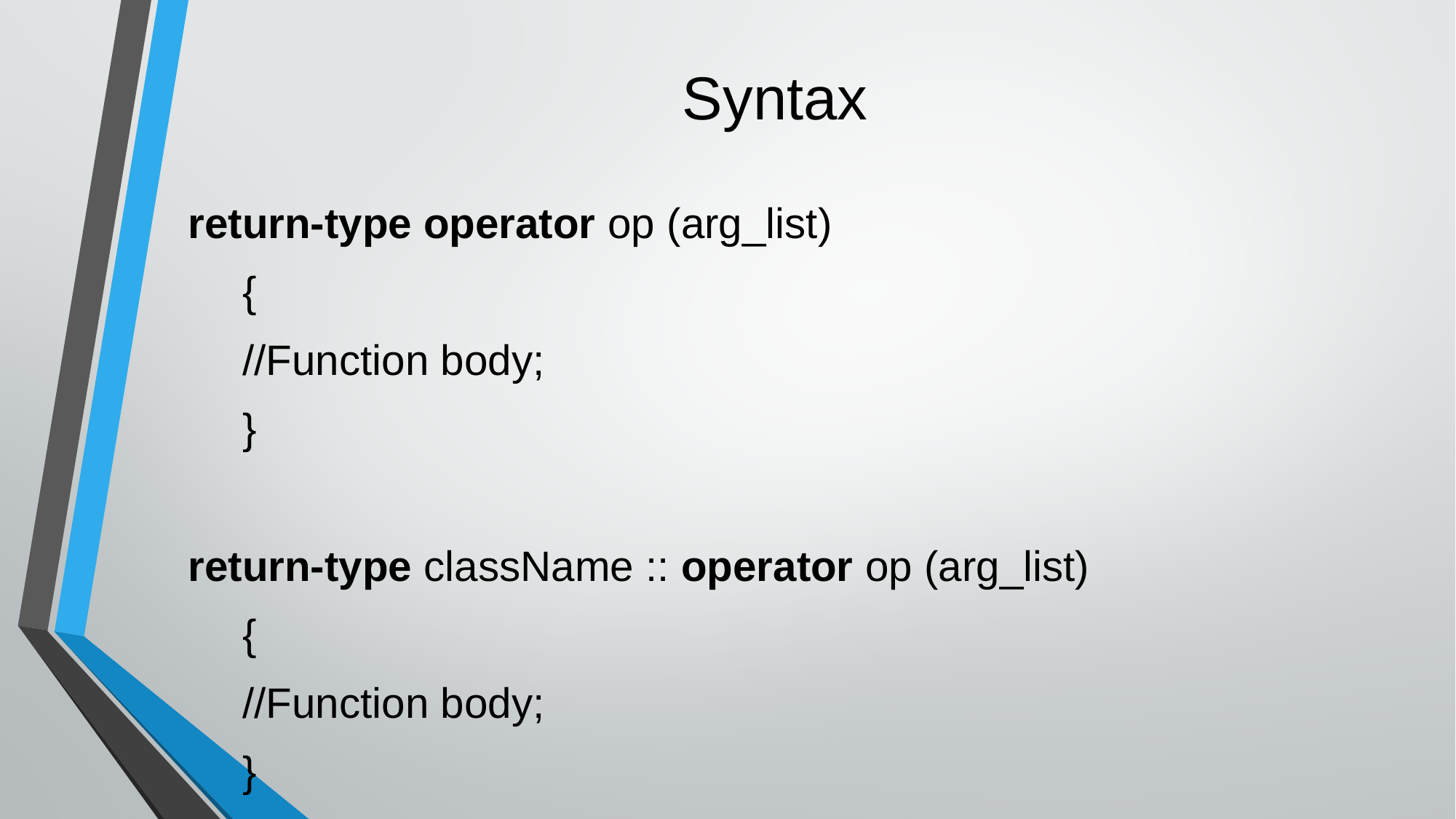

# Syntax
return-type operator op (arg_list)
{
//Function body;
}

return-type className :: operator op (arg_list)
{
//Function body;
}